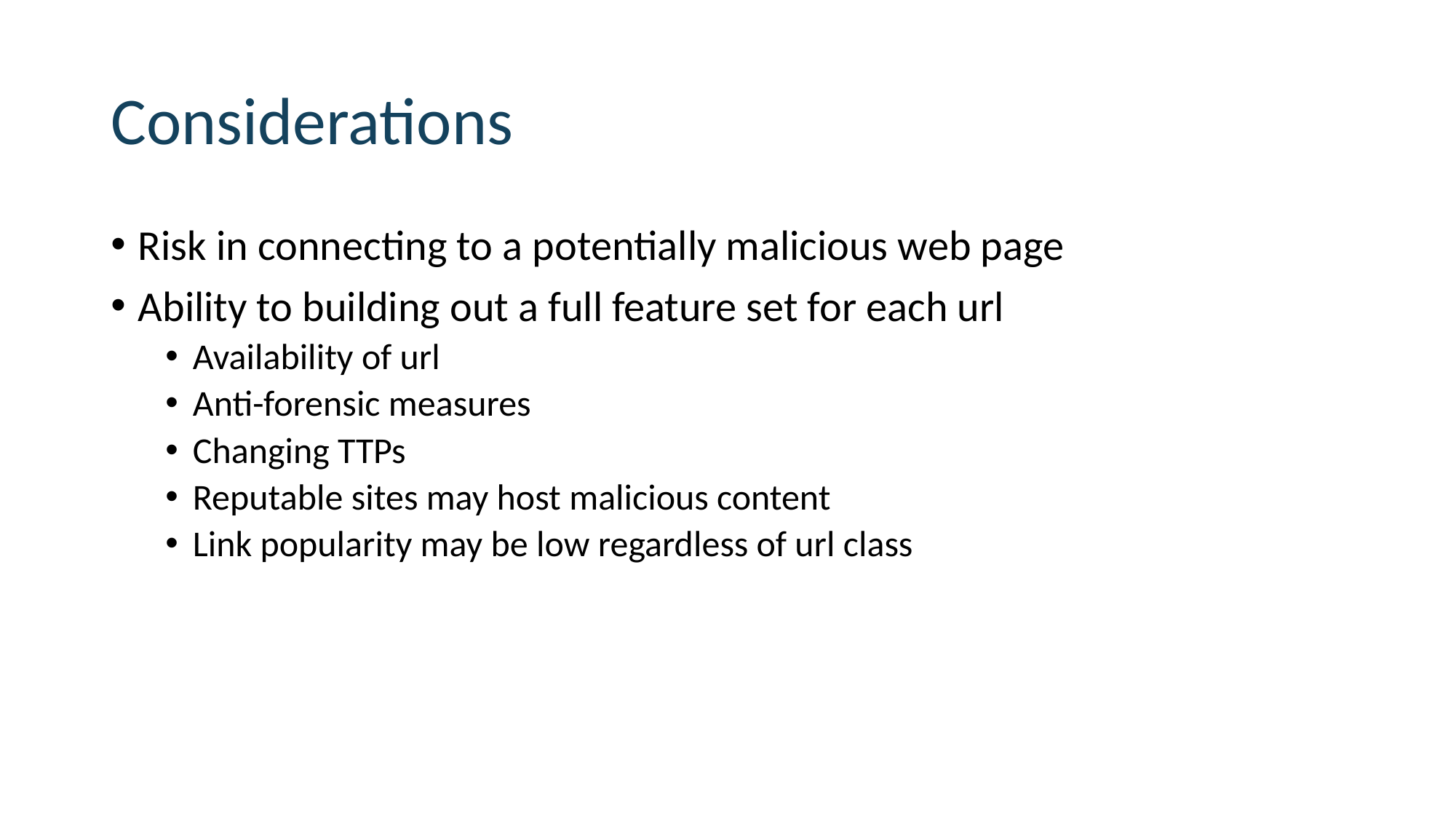

# Considerations
Risk in connecting to a potentially malicious web page
Ability to building out a full feature set for each url
Availability of url
Anti-forensic measures
Changing TTPs
Reputable sites may host malicious content
Link popularity may be low regardless of url class